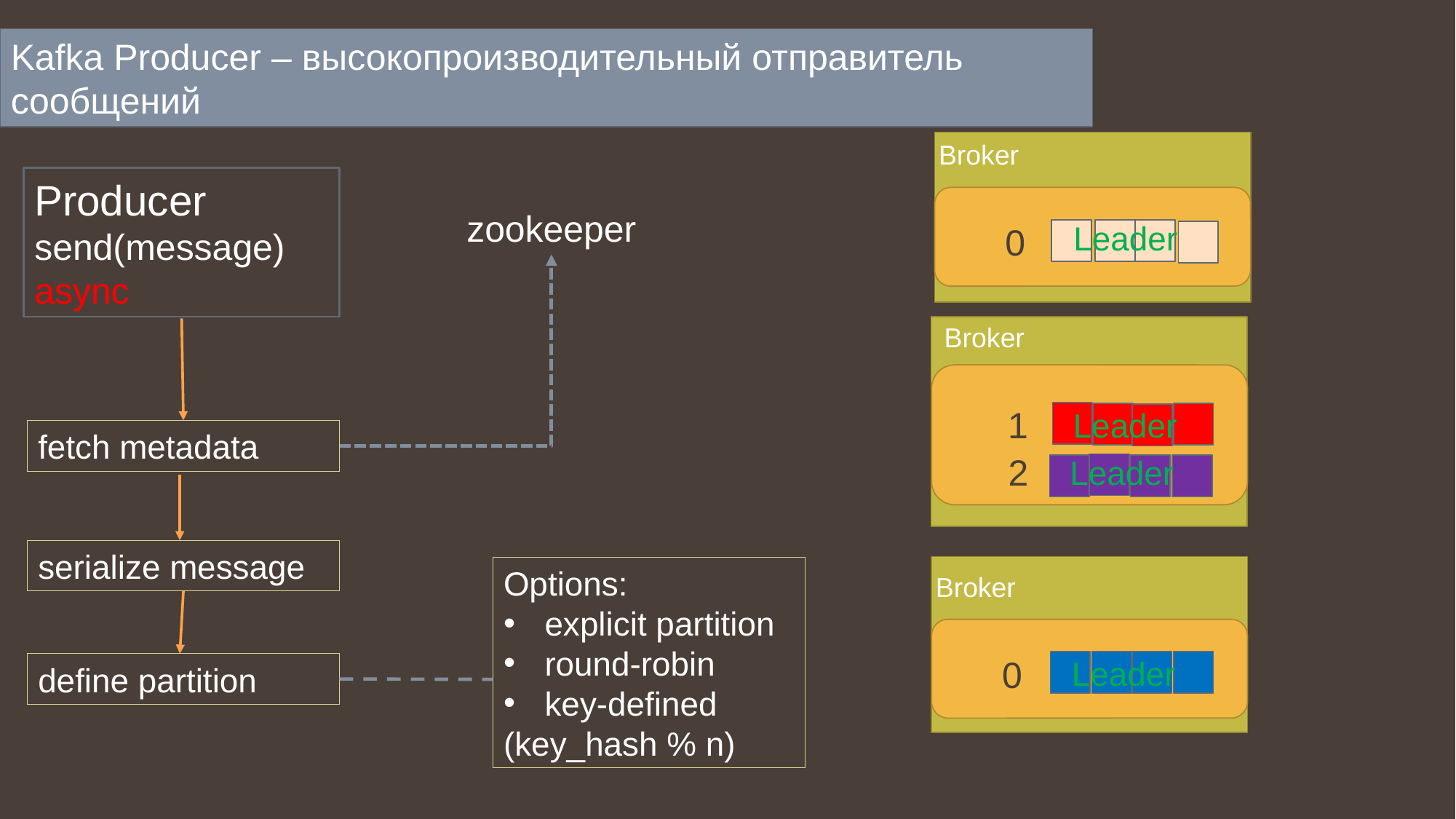

Kafka Producer – высокопроизводительный отправитель сообщений

Broker
Producer
send(message) async

zookeeper
Leader
0

Broker

1
Leader

fetch metadata
2
Leader

serialize message

Options:
explicit partition
round-robin
key-defined
(key_hash % n)
Broker

0
Leader

define partition